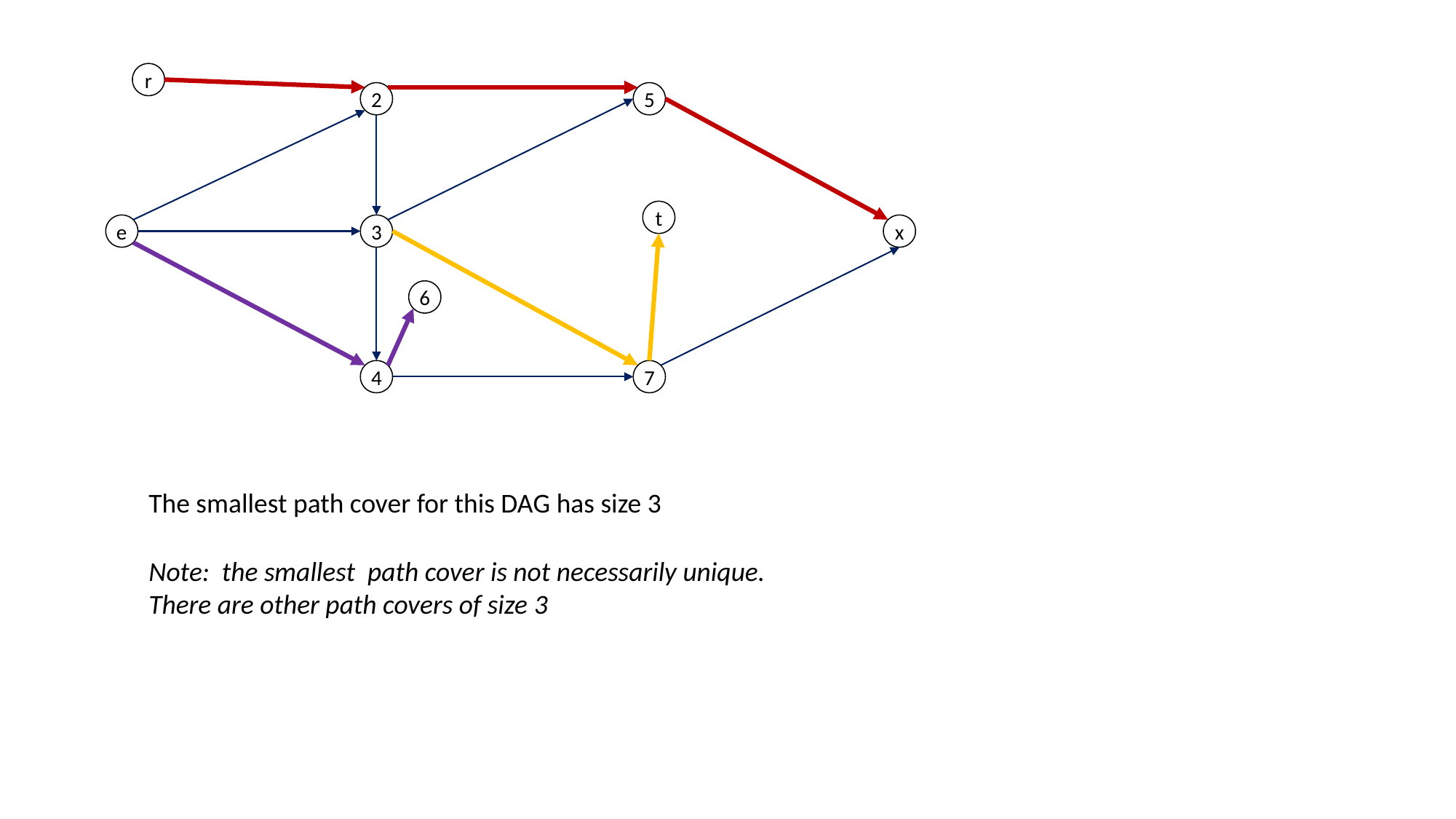

r
2
5
t
e
3
x
6
4
7
The smallest path cover for this DAG has size 3
Note:  the smallest  path cover is not necessarily unique.
There are other path covers of size 3